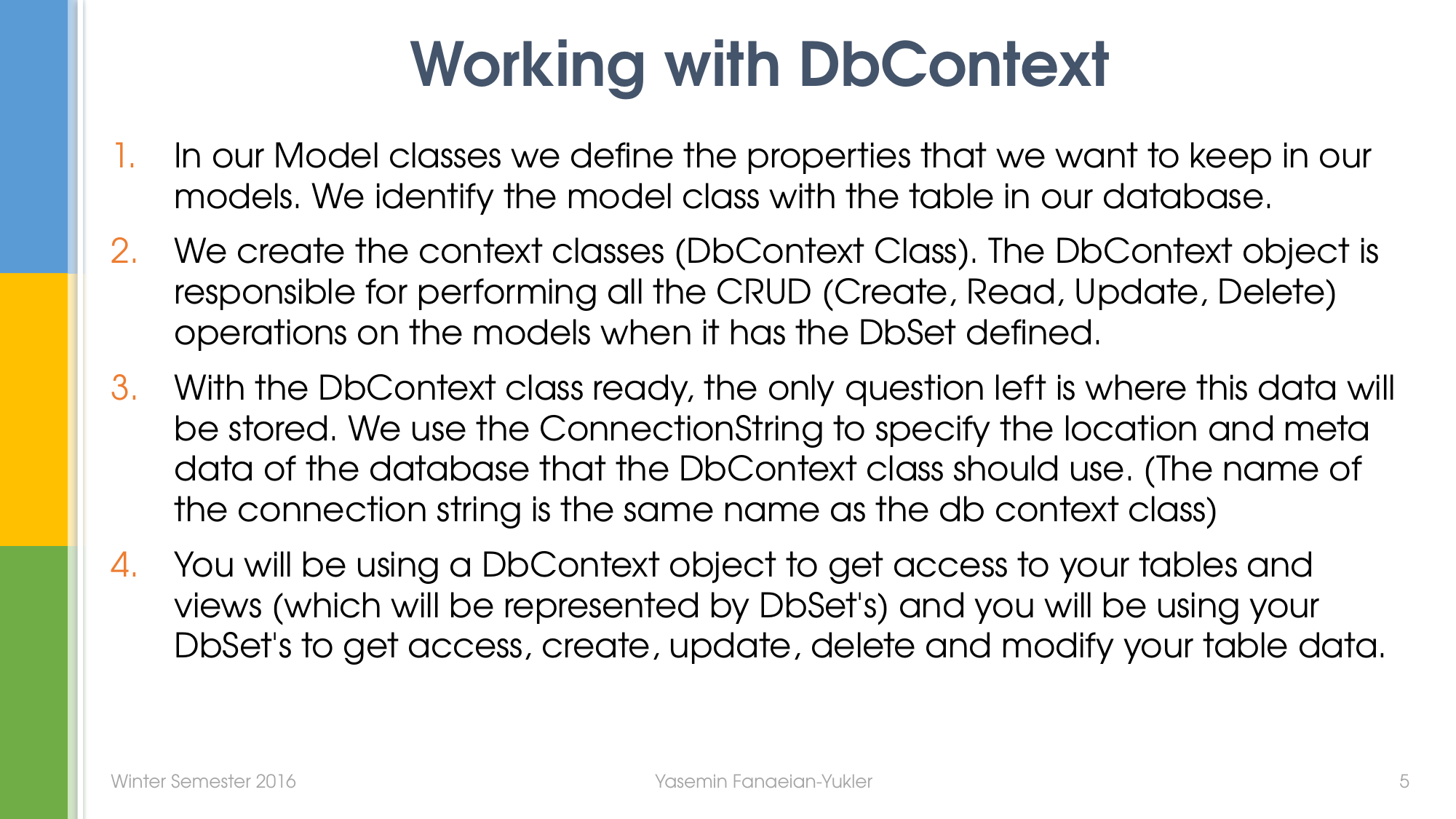

# Working with DbContext
In our Model classes we define the properties that we want to keep in our models. We identify the model class with the table in our database.
We create the context classes (DbContext Class). The DbContext object is responsible for performing all the CRUD (Create, Read, Update, Delete) operations on the models when it has the DbSet defined.
With the DbContext class ready, the only question left is where this data will be stored. We use the ConnectionString to specify the location and meta data of the database that the DbContext class should use. (The name of the connection string is the same name as the db context class)
You will be using a DbContext object to get access to your tables and views (which will be represented by DbSet's) and you will be using your DbSet's to get access, create, update, delete and modify your table data.

5
Winter Semester 2016
Yasemin Fanaeian-Yukler